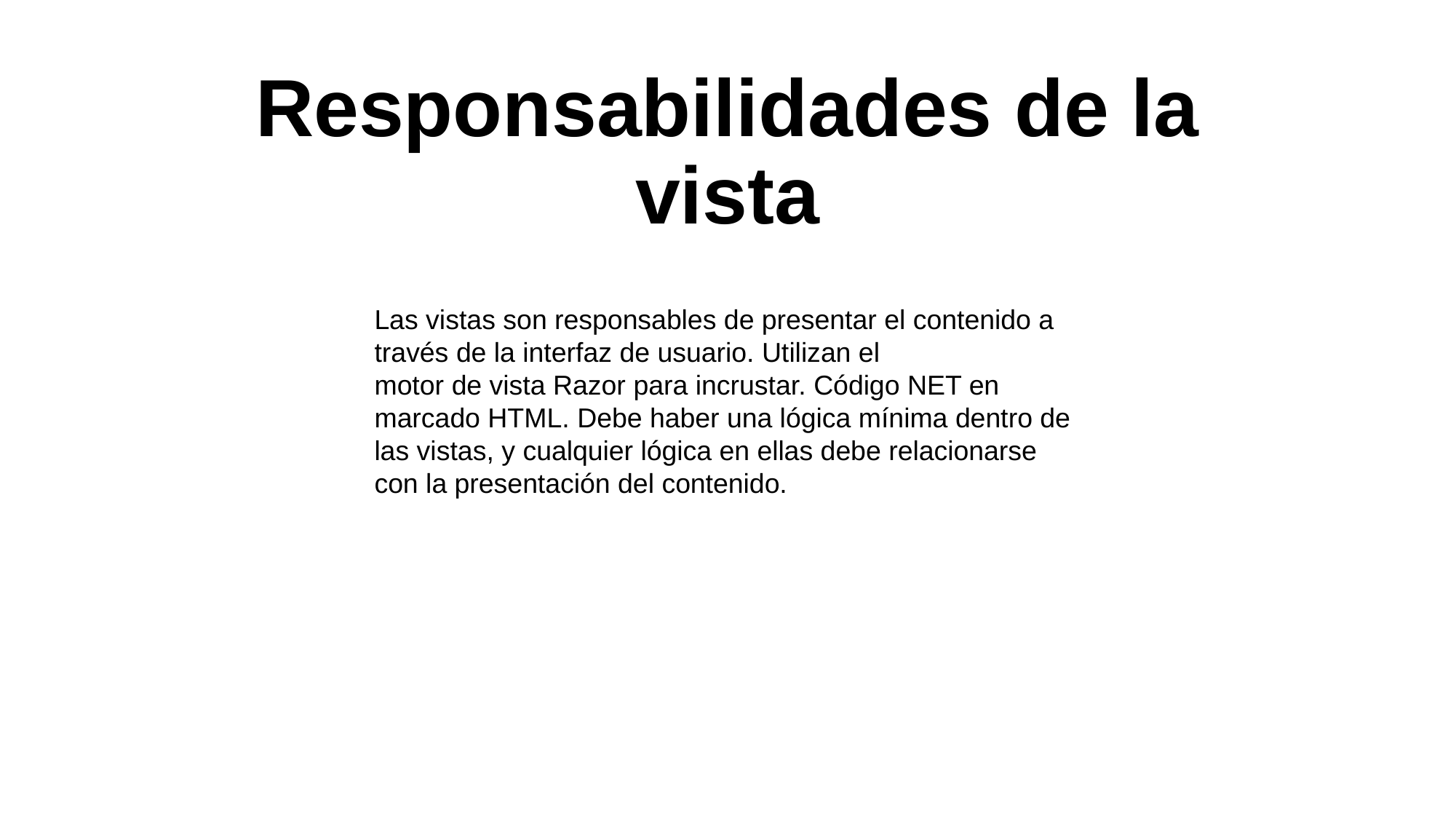

# Responsabilidades de la vista
Las vistas son responsables de presentar el contenido a través de la interfaz de usuario. Utilizan el motor de vista Razor para incrustar. Código NET en marcado HTML. Debe haber una lógica mínima dentro de las vistas, y cualquier lógica en ellas debe relacionarse con la presentación del contenido.